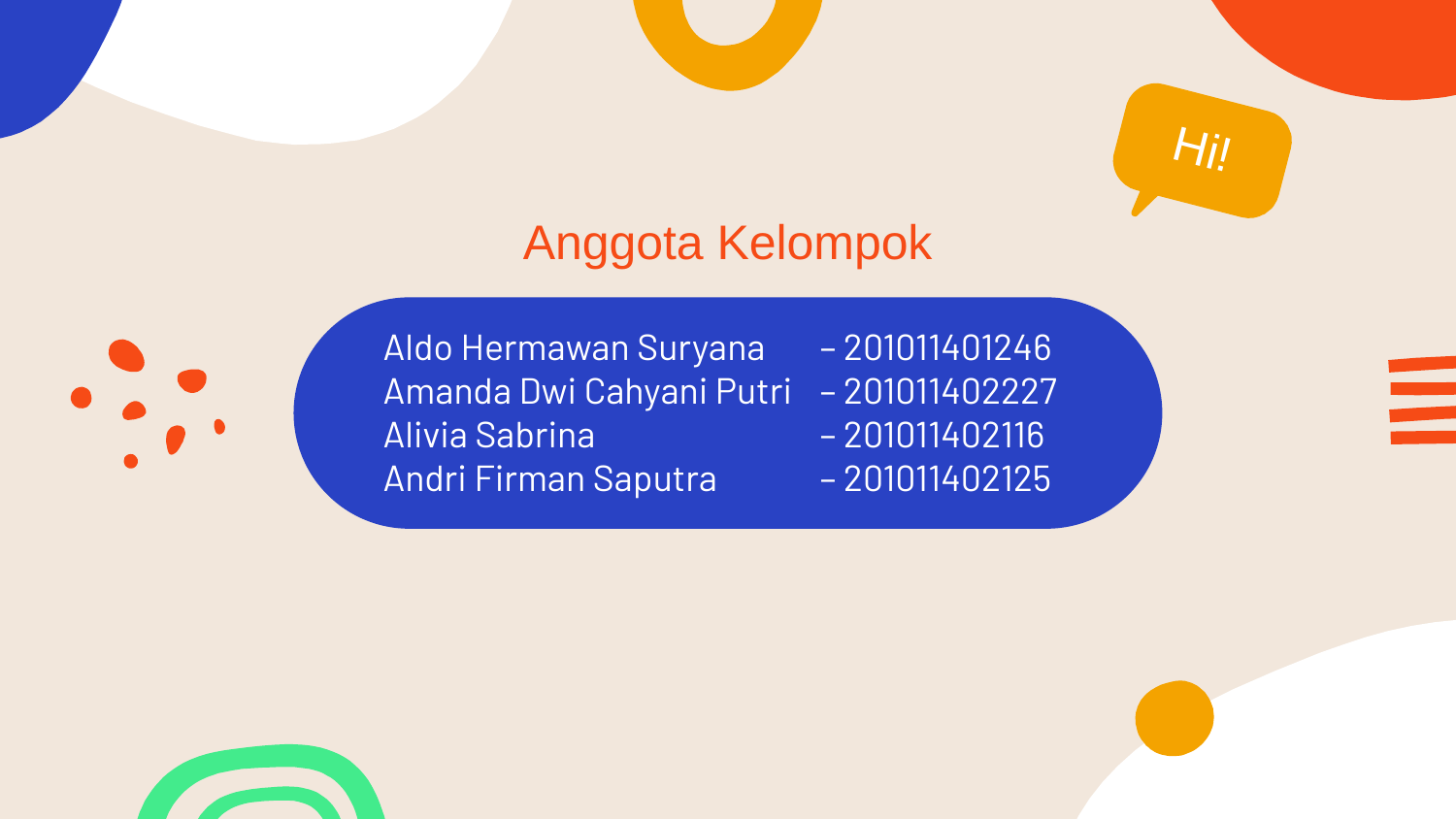

Hi!

# Anggota Kelompok

Aldo Hermawan Suryana 	– 201011401246
Amanda Dwi Cahyani Putri	– 201011402227
Alivia Sabrina 		– 201011402116
Andri Firman Saputra 	– 201011402125